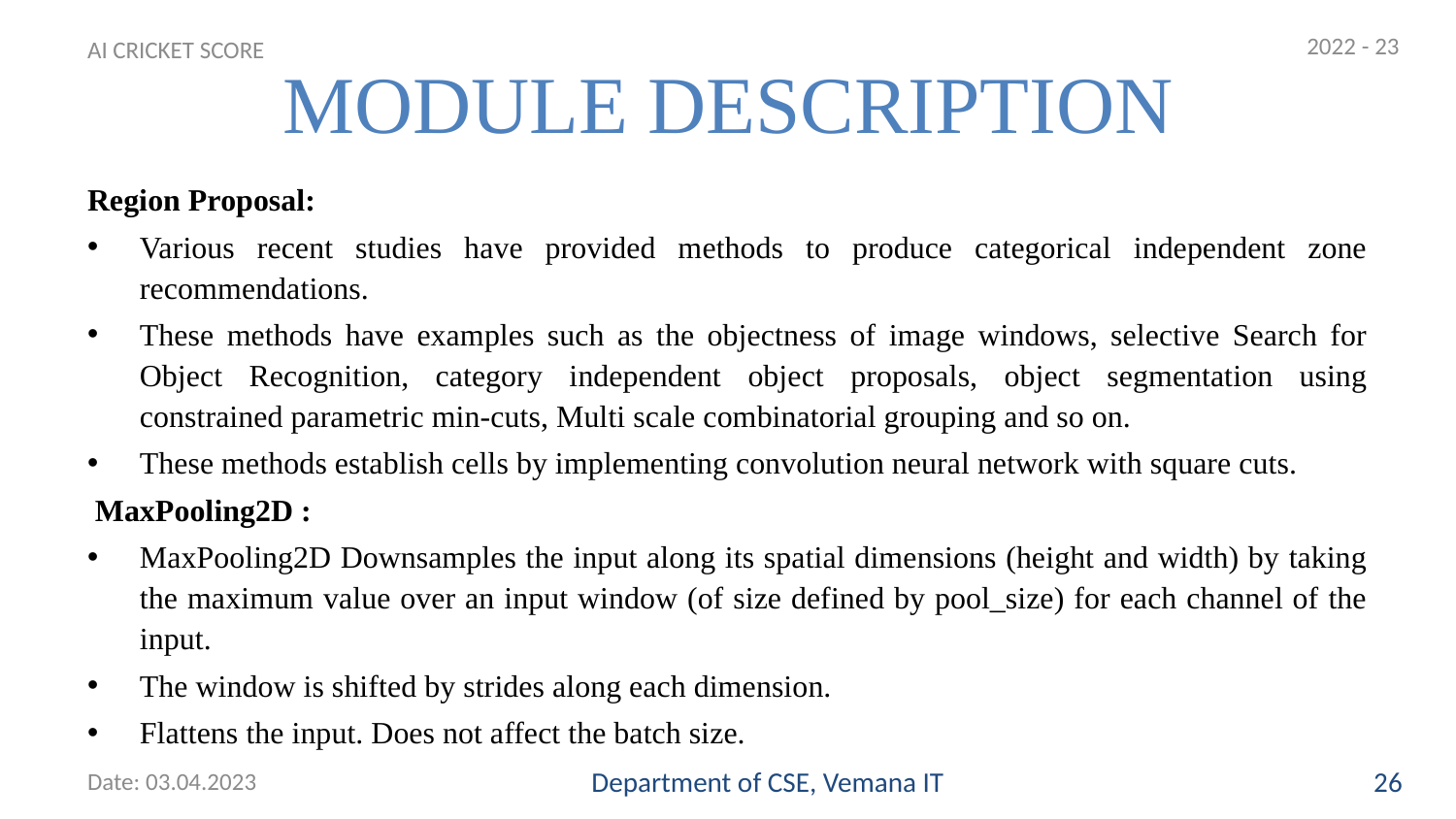

2022 - 23
# MODULE DESCRIPTION
AI CRICKET SCORE
Region Proposal:
Various recent studies have provided methods to produce categorical independent zone recommendations.
These methods have examples such as the objectness of image windows, selective Search for Object Recognition, category independent object proposals, object segmentation using constrained parametric min-cuts, Multi scale combinatorial grouping and so on.
These methods establish cells by implementing convolution neural network with square cuts.
 MaxPooling2D :
MaxPooling2D Downsamples the input along its spatial dimensions (height and width) by taking the maximum value over an input window (of size defined by pool_size) for each channel of the input.
The window is shifted by strides along each dimension.
Flattens the input. Does not affect the batch size.

Date: 03.04.2023
Department of CSE, Vemana IT
26